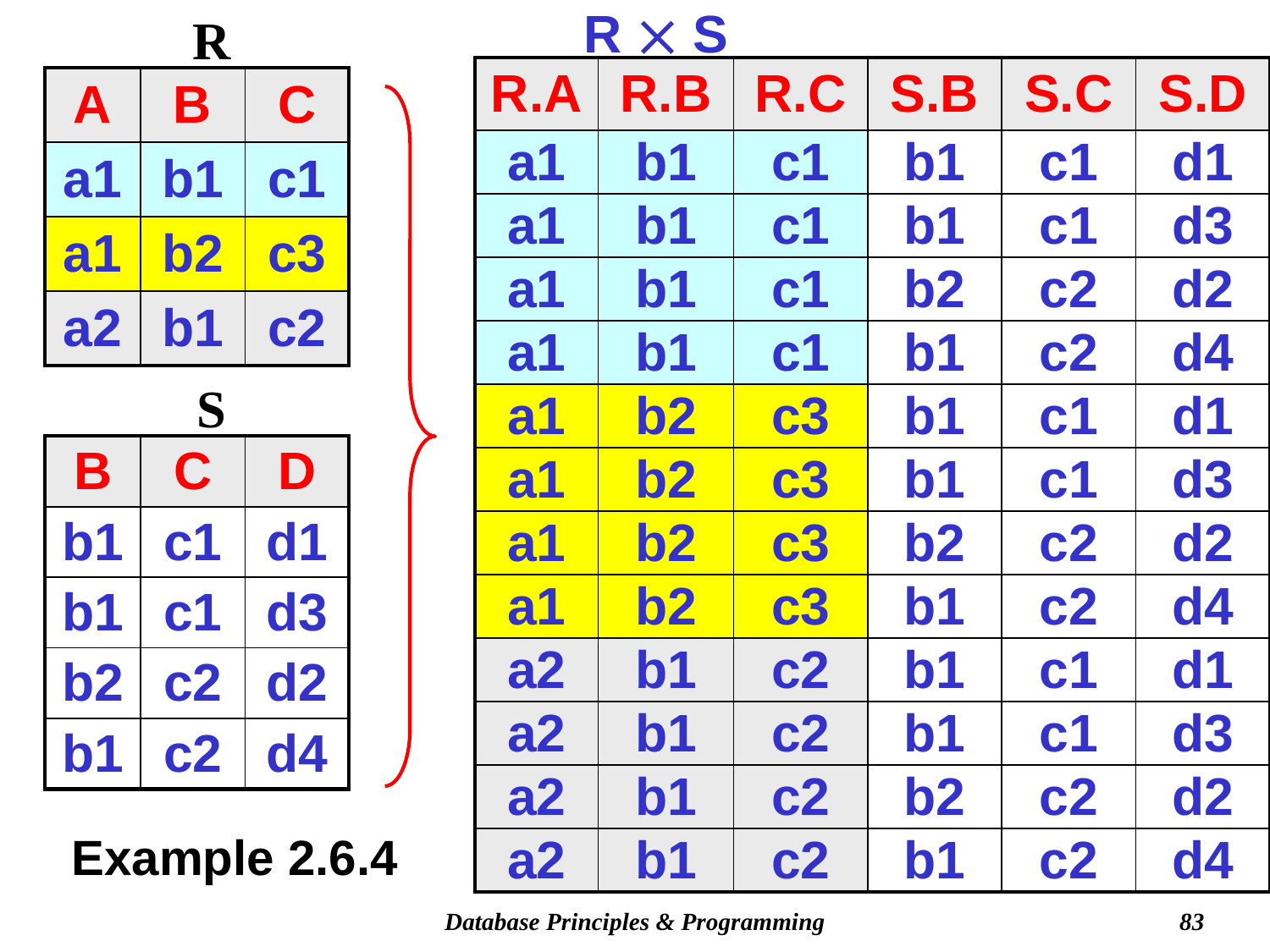

R × S
R
| R.A | R.B | R.C | S.B | S.C | S.D |
| --- | --- | --- | --- | --- | --- |
| a1 | b1 | c1 | b1 | c1 | d1 |
| a1 | b1 | c1 | b1 | c1 | d3 |
| a1 | b1 | c1 | b2 | c2 | d2 |
| a1 | b1 | c1 | b1 | c2 | d4 |
| a1 | b2 | c3 | b1 | c1 | d1 |
| a1 | b2 | c3 | b1 | c1 | d3 |
| a1 | b2 | c3 | b2 | c2 | d2 |
| a1 | b2 | c3 | b1 | c2 | d4 |
| a2 | b1 | c2 | b1 | c1 | d1 |
| a2 | b1 | c2 | b1 | c1 | d3 |
| a2 | b1 | c2 | b2 | c2 | d2 |
| a2 | b1 | c2 | b1 | c2 | d4 |
| A | B | C |
| --- | --- | --- |
| a1 | b1 | c1 |
| a1 | b2 | c3 |
| a2 | b1 | c2 |

S
| B | C | D |
| --- | --- | --- |
| b1 | c1 | d1 |
| b1 | c1 | d3 |
| b2 | c2 | d2 |
| b1 | c2 | d4 |
# Example 2.6.4

Database Principles & Programming
83